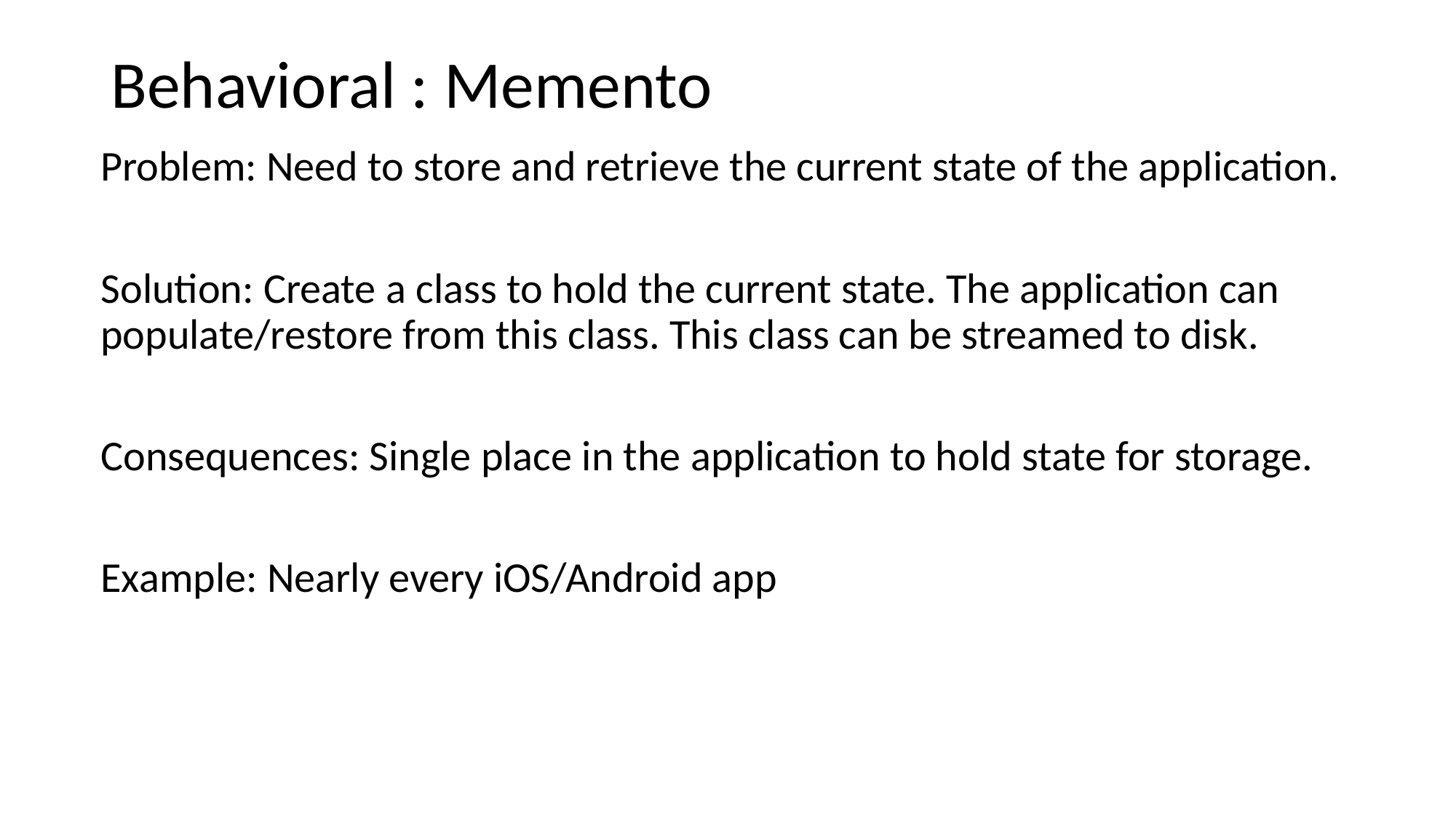

# Behavioral : Memento
Problem: Need to store and retrieve the current state of the application.

Solution: Create a class to hold the current state. The application can populate/restore from this class. This class can be streamed to disk.

Consequences: Single place in the application to hold state for storage.

Example: Nearly every iOS/Android app